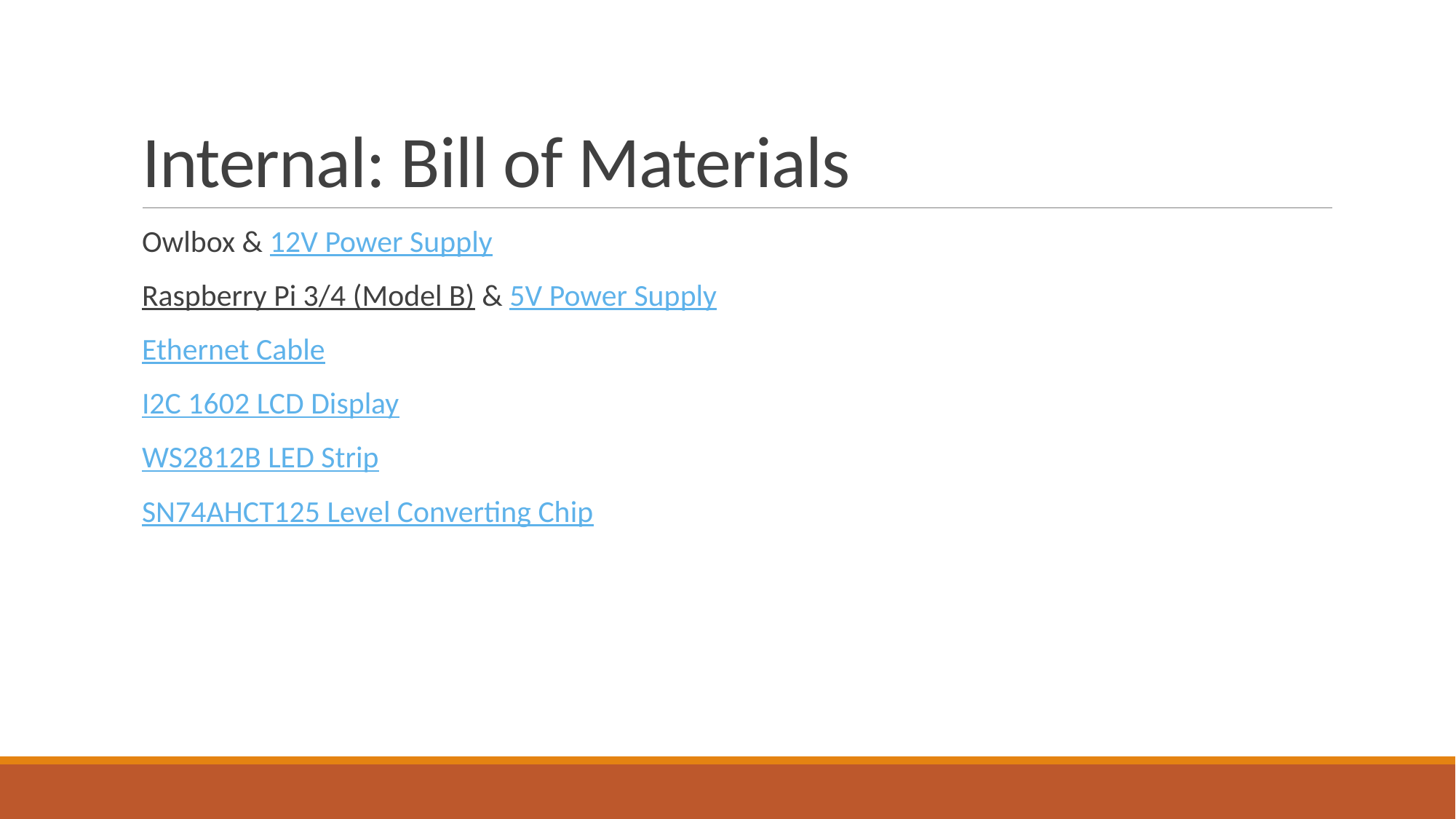

# Internal: Bill of Materials
Owlbox & 12V Power Supply
Raspberry Pi 3/4 (Model B) & 5V Power Supply
Ethernet Cable
I2C 1602 LCD Display
WS2812B LED Strip
SN74AHCT125 Level Converting Chip